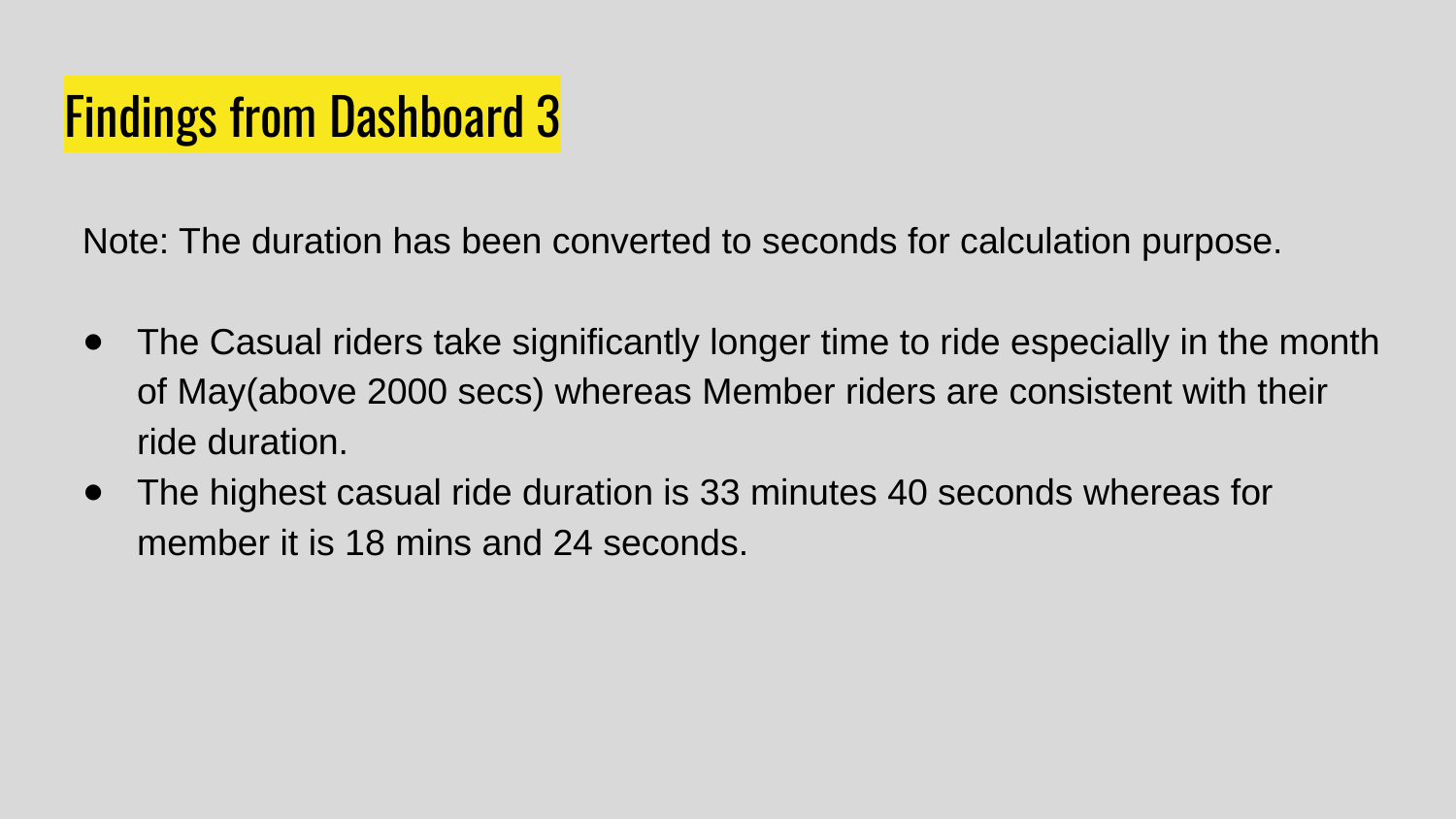

# Findings from Dashboard 3
Note: The duration has been converted to seconds for calculation purpose.

The Casual riders take significantly longer time to ride especially in the month of May(above 2000 secs) whereas Member riders are consistent with their ride duration.
The highest casual ride duration is 33 minutes 40 seconds whereas for member it is 18 mins and 24 seconds.